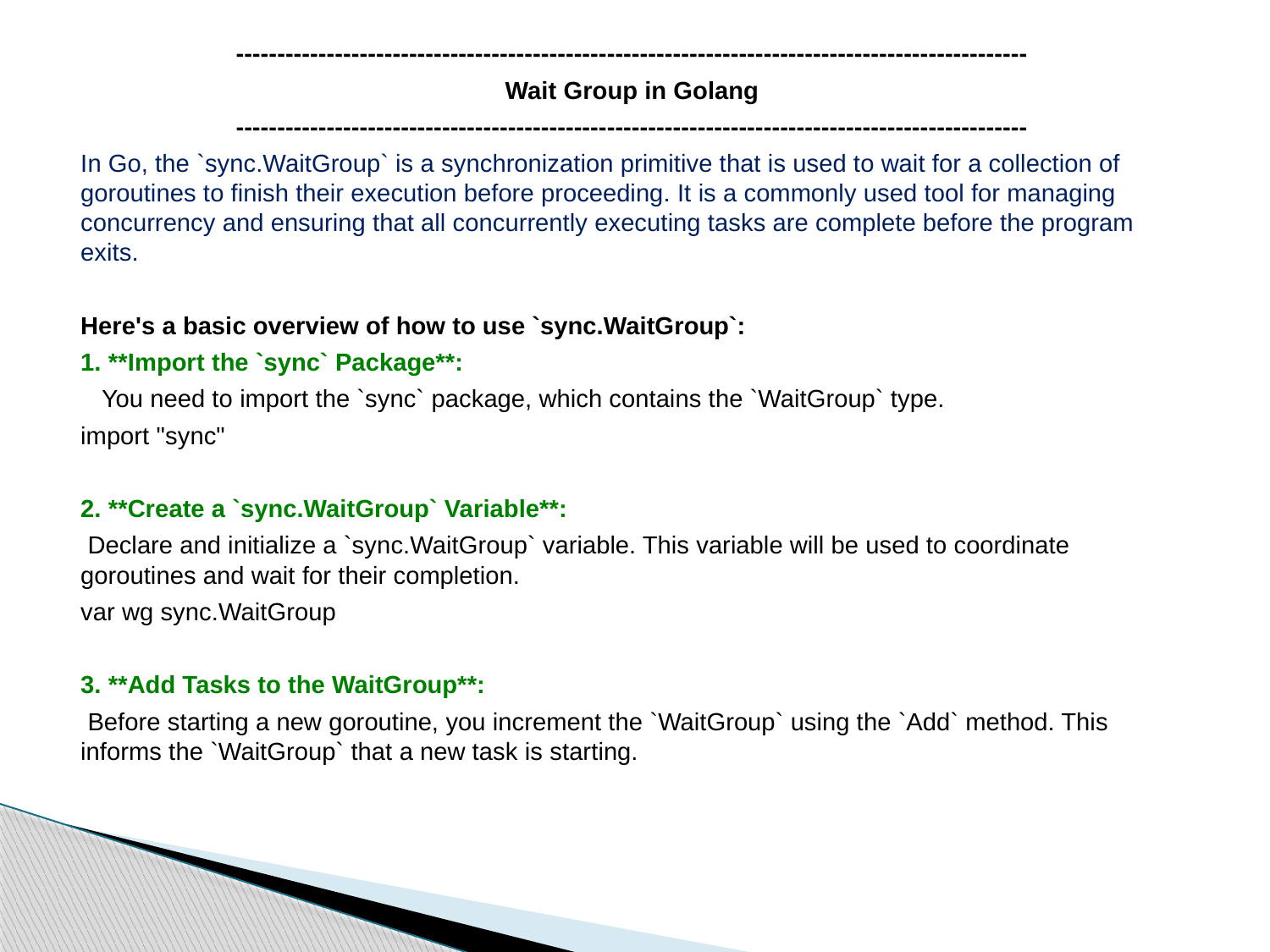

------------------------------------------------------------------------------------------------
Wait Group in Golang
------------------------------------------------------------------------------------------------
In Go, the `sync.WaitGroup` is a synchronization primitive that is used to wait for a collection of goroutines to finish their execution before proceeding. It is a commonly used tool for managing concurrency and ensuring that all concurrently executing tasks are complete before the program exits.

Here's a basic overview of how to use `sync.WaitGroup`:
1. **Import the `sync` Package**:
   You need to import the `sync` package, which contains the `WaitGroup` type.
import "sync"

2. **Create a `sync.WaitGroup` Variable**:
 Declare and initialize a `sync.WaitGroup` variable. This variable will be used to coordinate goroutines and wait for their completion.
var wg sync.WaitGroup

3. **Add Tasks to the WaitGroup**:
 Before starting a new goroutine, you increment the `WaitGroup` using the `Add` method. This informs the `WaitGroup` that a new task is starting.